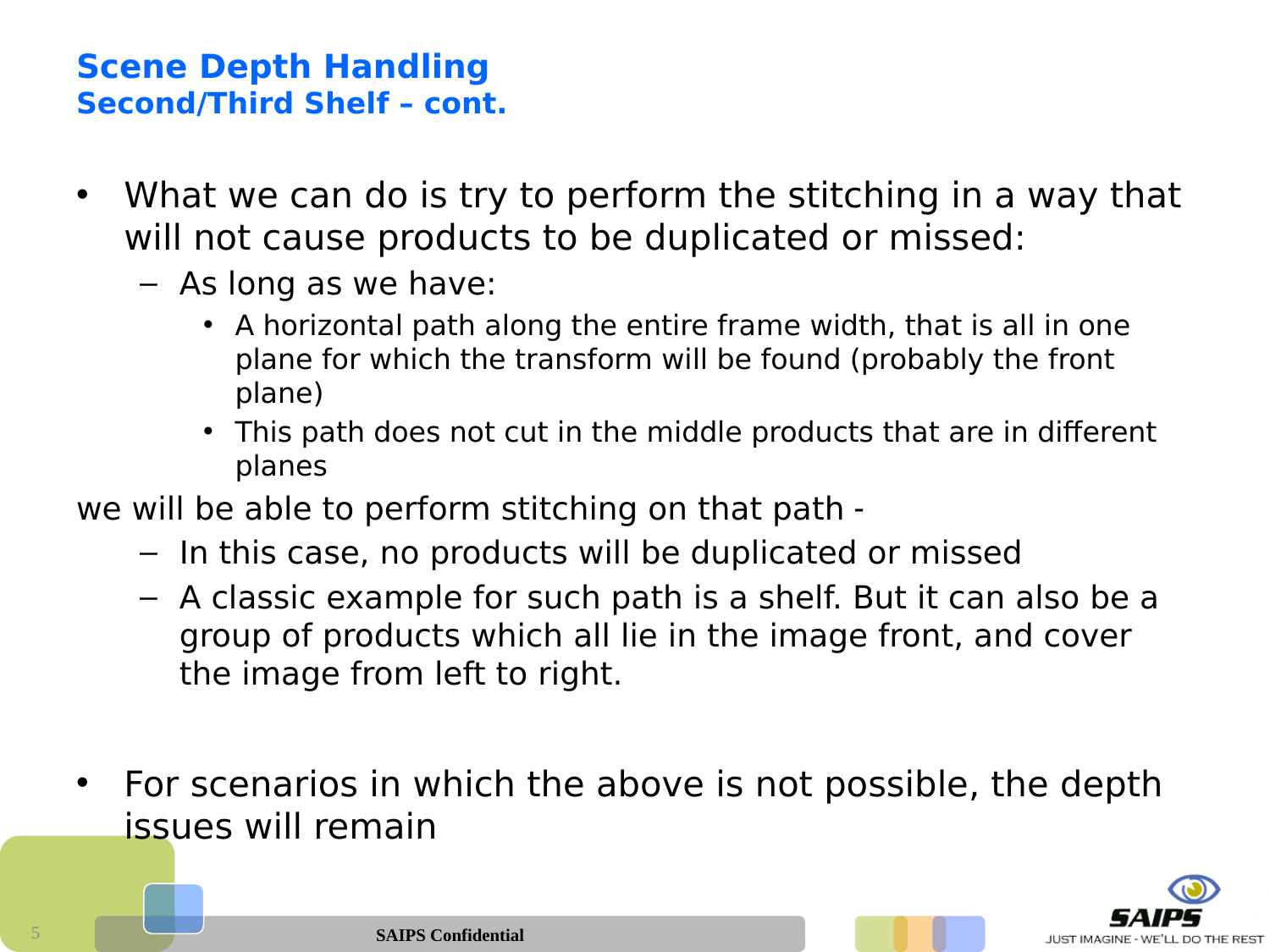

# Scene Depth Handling Second/Third Shelf – cont.
What we can do is try to perform the stitching in a way that will not cause products to be duplicated or missed:
As long as we have:
A horizontal path along the entire frame width, that is all in one plane for which the transform will be found (probably the front plane)
This path does not cut in the middle products that are in different planes
	- we will be able to perform stitching on that path
In this case, no products will be duplicated or missed
A classic example for such path is a shelf. But it can also be a group of products which all lie in the image front, and cover the image from left to right.

For scenarios in which the above is not possible, the depth issues will remain
5